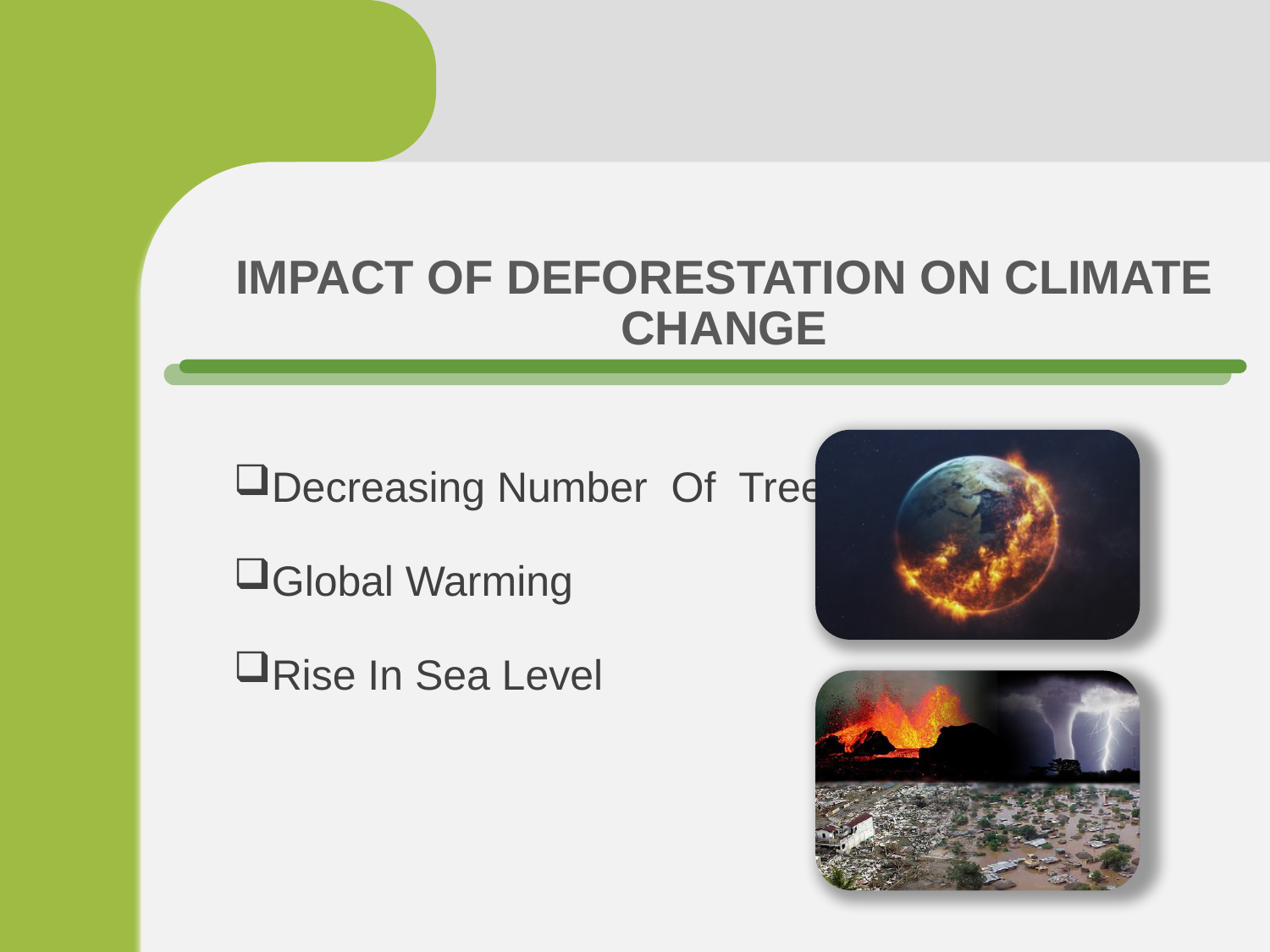

# IMPACT OF DEFORESTATION ON CLIMATE CHANGE

Decreasing Number  Of  Trees
Global Warming
Rise In Sea Level